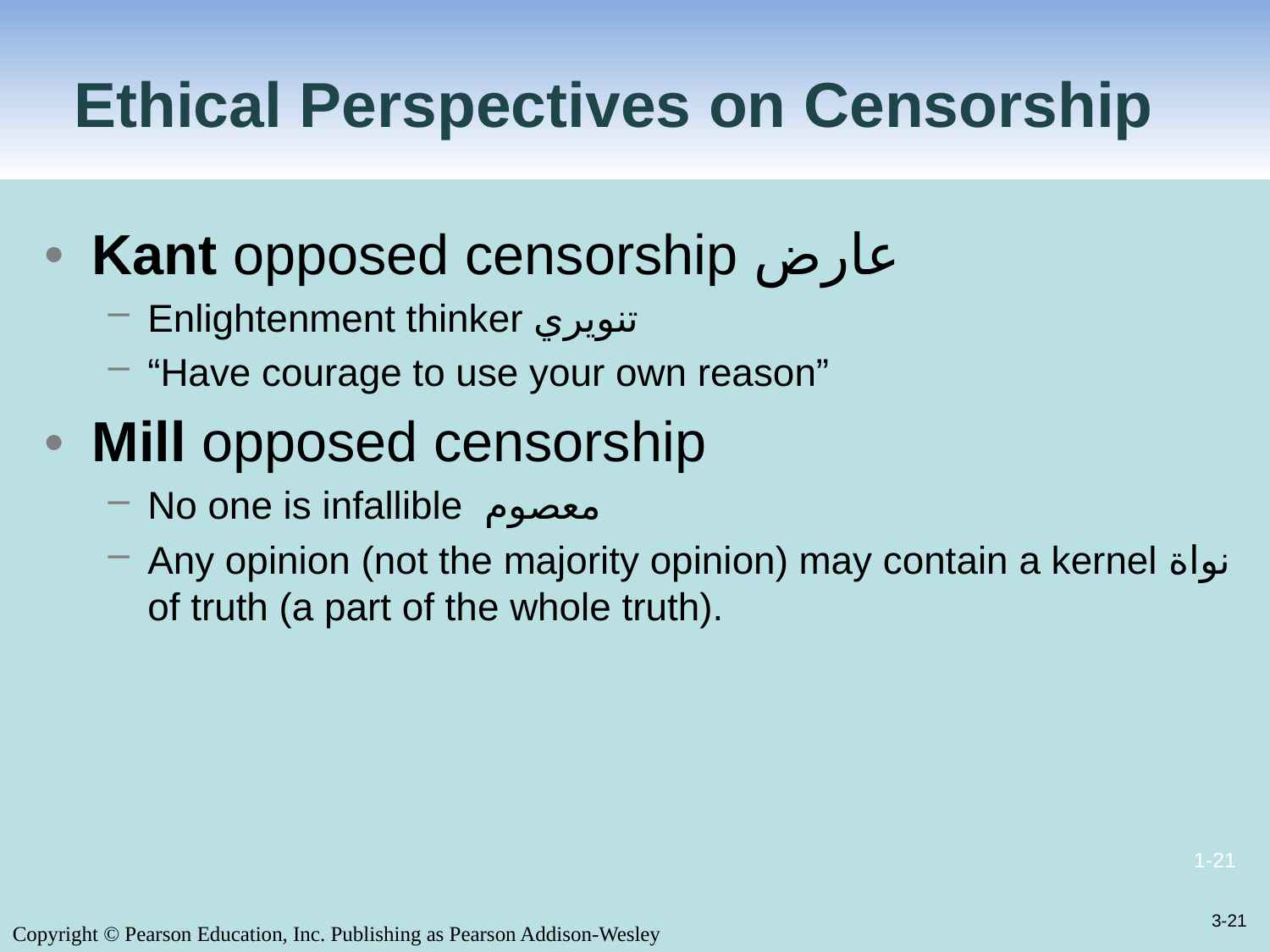

# Ethical Perspectives on Censorship
Kant opposed censorship عارض
Enlightenment thinker تنويري
“Have courage to use your own reason”
Mill opposed censorship
No one is infallible  معصوم
Any opinion (not the majority opinion) may contain a kernel نواة  of truth (a part of the whole truth).

3-21